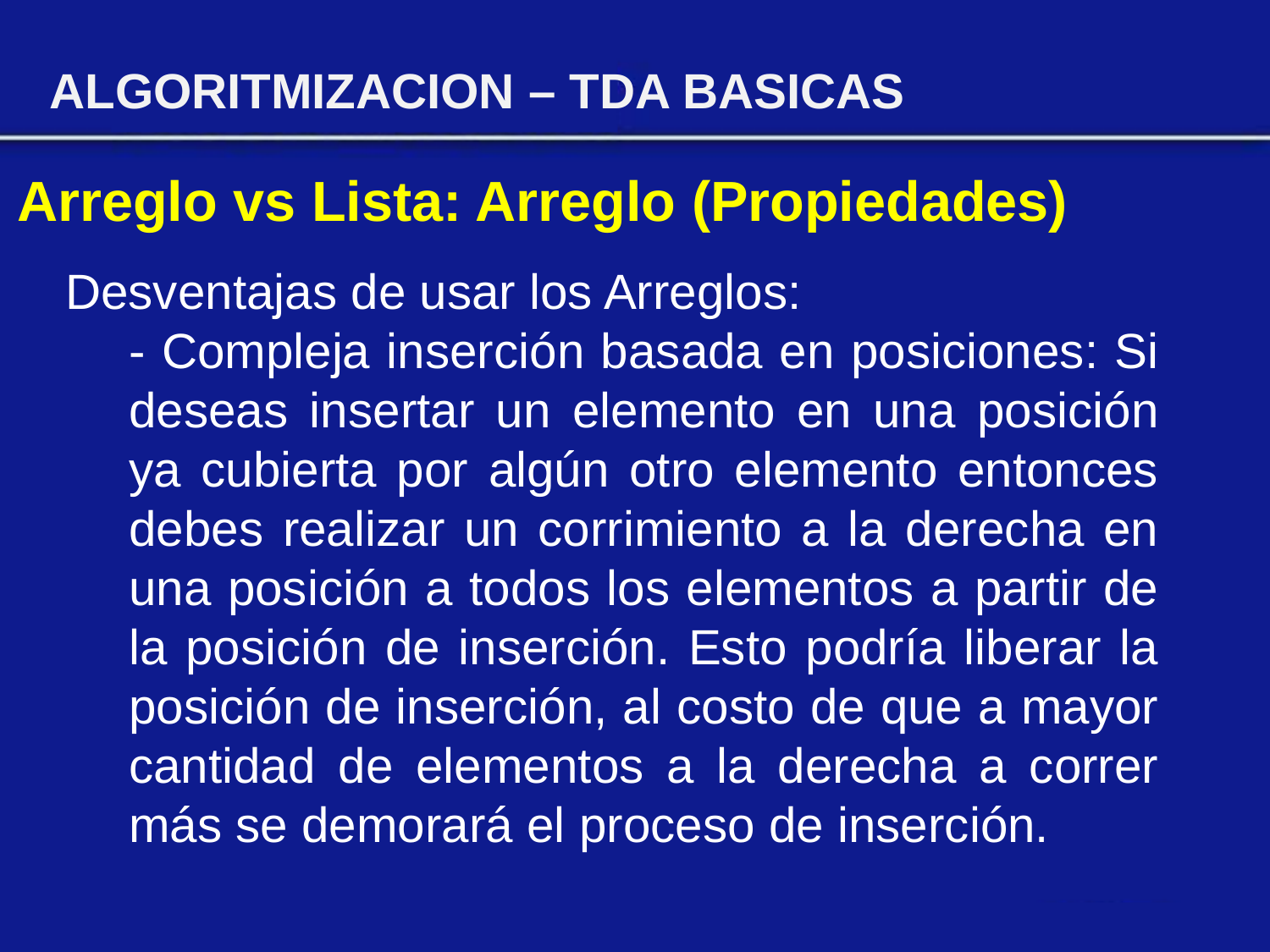

ALGORITMIZACION – TDA BASICAS
Arreglo vs Lista: Arreglo (Propiedades)

Desventajas de usar los Arreglos:
- Compleja inserción basada en posiciones: Si deseas insertar un elemento en una posición ya cubierta por algún otro elemento entonces debes realizar un corrimiento a la derecha en una posición a todos los elementos a partir de la posición de inserción. Esto podría liberar la posición de inserción, al costo de que a mayor cantidad de elementos a la derecha a correr más se demorará el proceso de inserción.